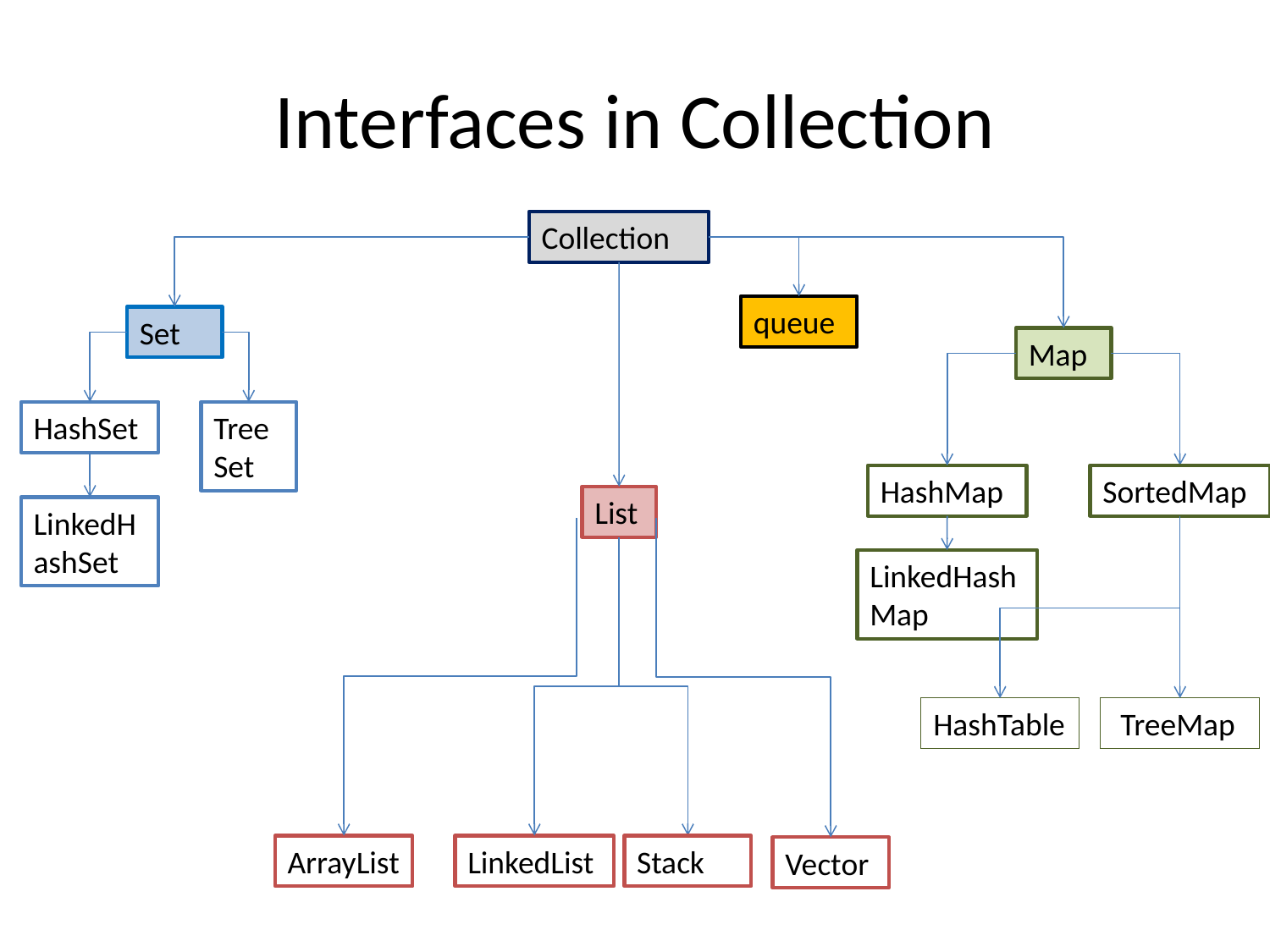

# Interfaces in Collection
Collection
queue
Set
Map
HashSet
TreeSet
HashMap
SortedMap
List
LinkedHashSet
LinkedHashMap
HashTable
 TreeMap
ArrayList
LinkedList
Stack
Vector